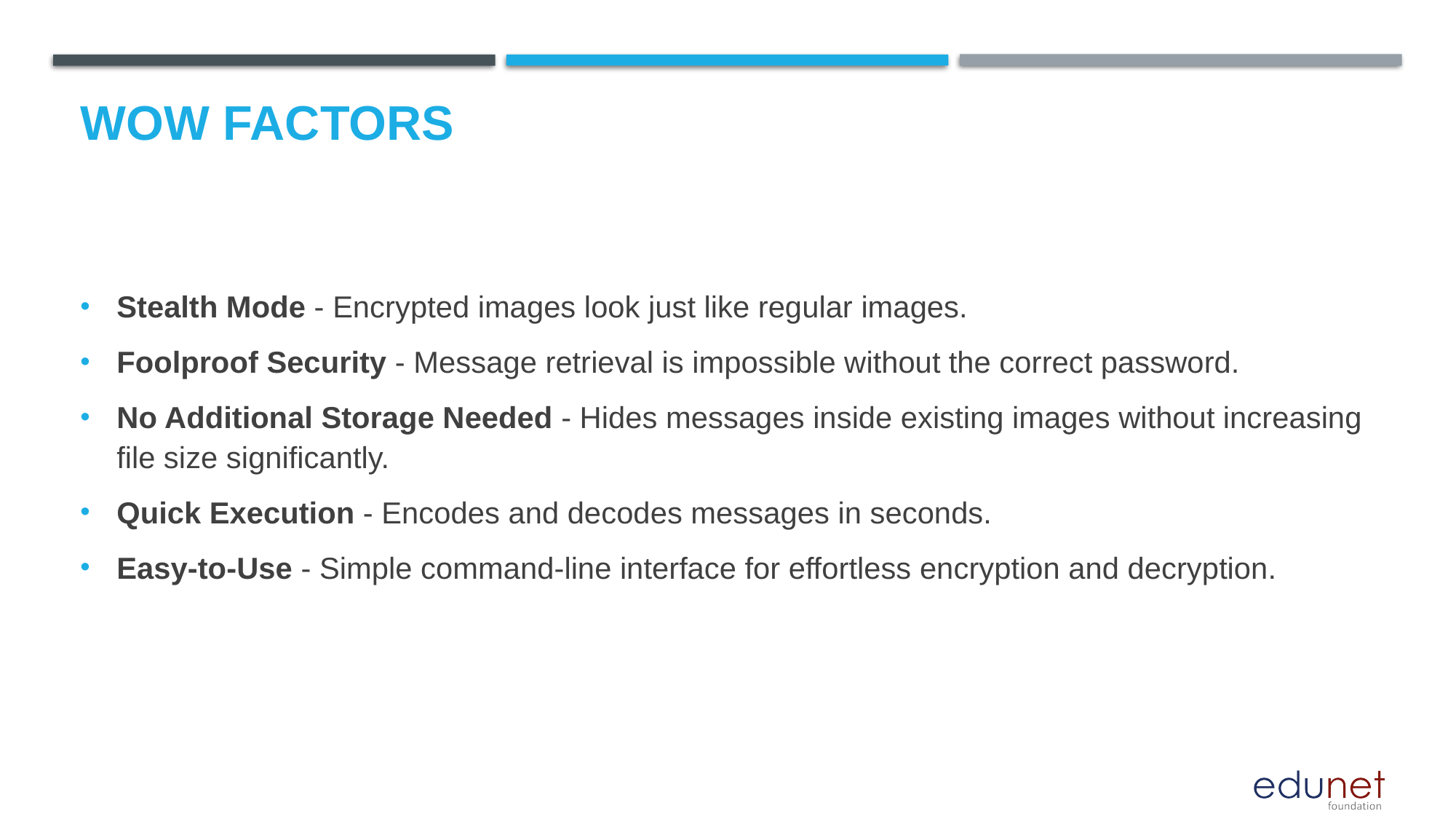

# Wow factors
Stealth Mode - Encrypted images look just like regular images.
Foolproof Security - Message retrieval is impossible without the correct password.
No Additional Storage Needed - Hides messages inside existing images without increasing file size significantly.
Quick Execution - Encodes and decodes messages in seconds.
Easy-to-Use - Simple command-line interface for effortless encryption and decryption.